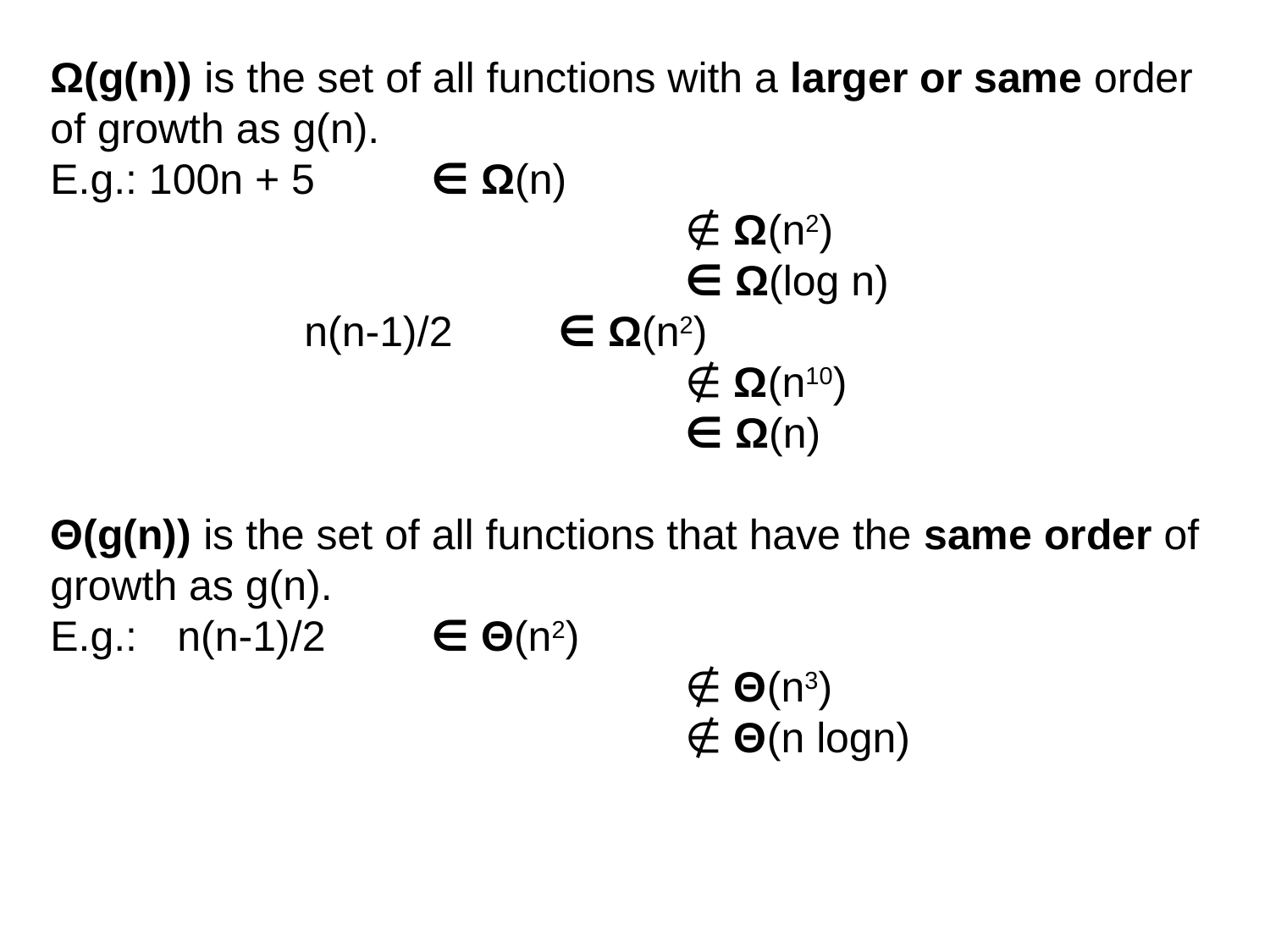

Ω(g(n)) is the set of all functions with a larger or same order of growth as g(n).
E.g.: 100n + 5	∈ Ω(n)
					∉ Ω(n2)
					∈ Ω(log n)
		n(n-1)/2	∈ Ω(n2)
					∉ Ω(n10)
					∈ Ω(n)

Θ(g(n)) is the set of all functions that have the same order of growth as g(n).
E.g.: 	n(n-1)/2	∈ Θ(n2)
					∉ Θ(n3)
					∉ Θ(n logn)